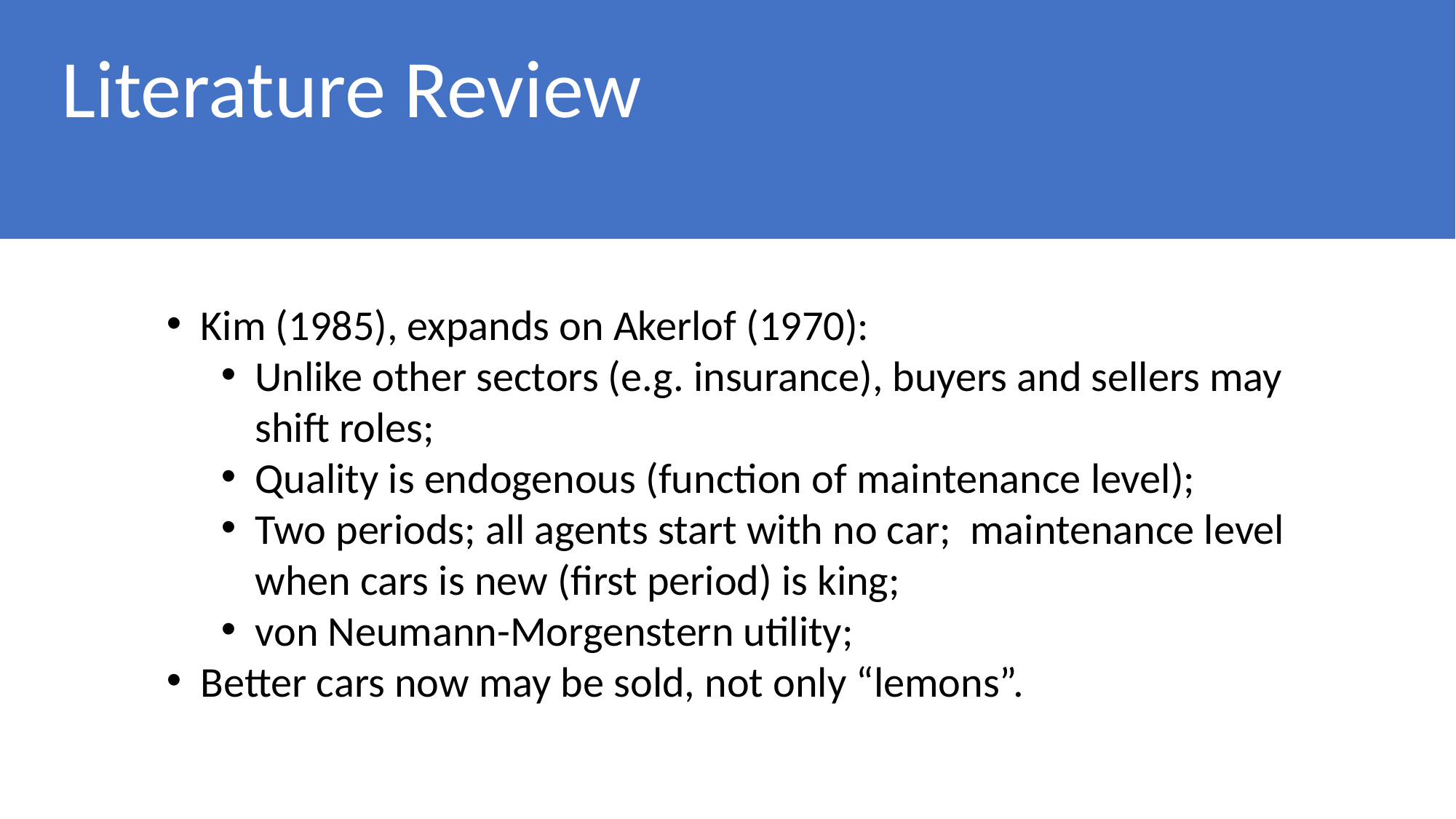

# Literature Review
Kim (1985), expands on Akerlof (1970):
Unlike other sectors (e.g. insurance), buyers and sellers may shift roles;
Quality is endogenous (function of maintenance level);
Two periods; all agents start with no car;  maintenance level when cars is new (first period) is king;
von Neumann-Morgenstern utility;
Better cars now may be sold, not only “lemons”.